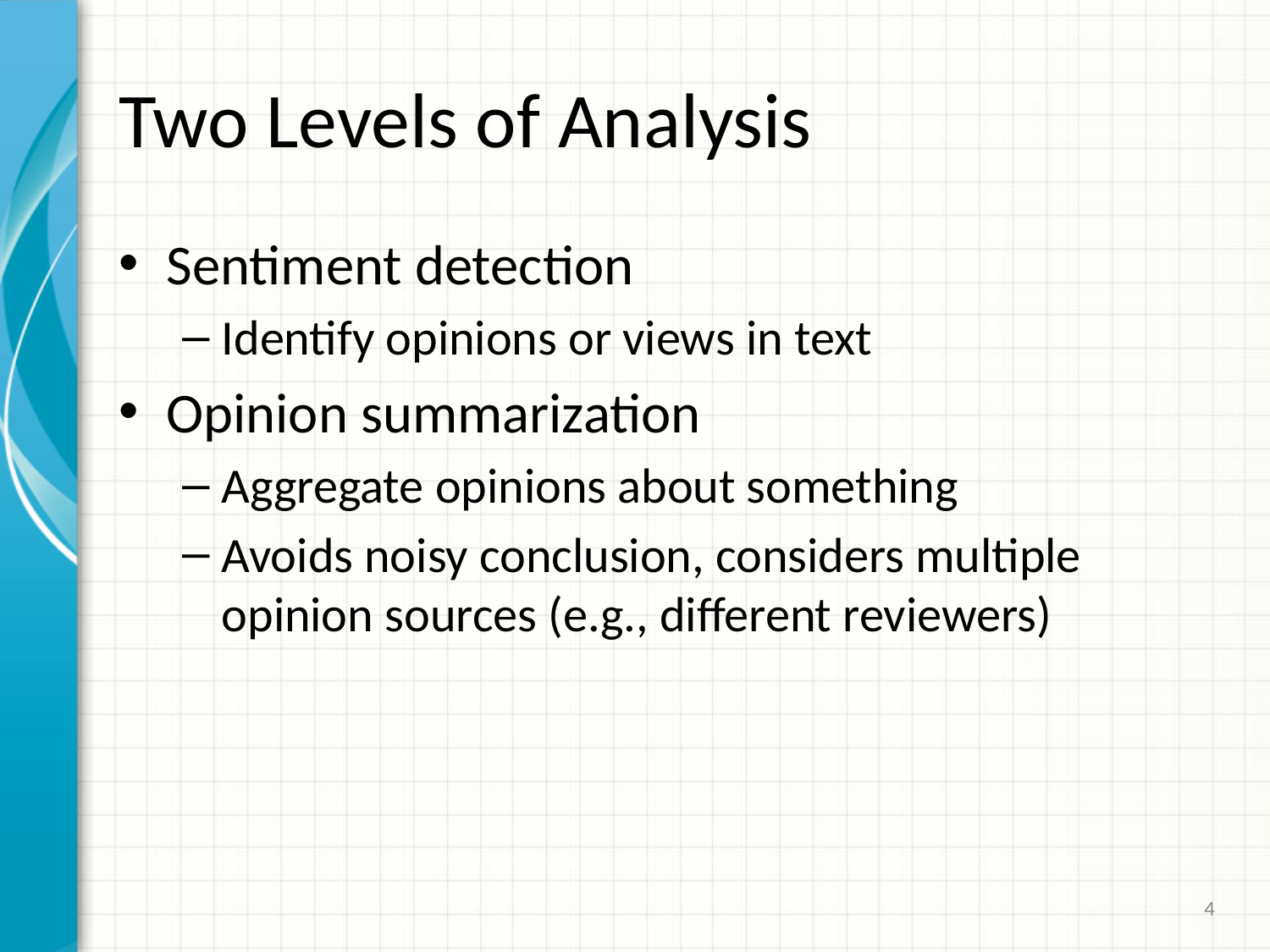

# Two Levels of Analysis
Sentiment detection
Identify opinions or views in text
Opinion summarization
Aggregate opinions about something
Avoids noisy conclusion, considers multiple opinion sources (e.g., different reviewers)
4